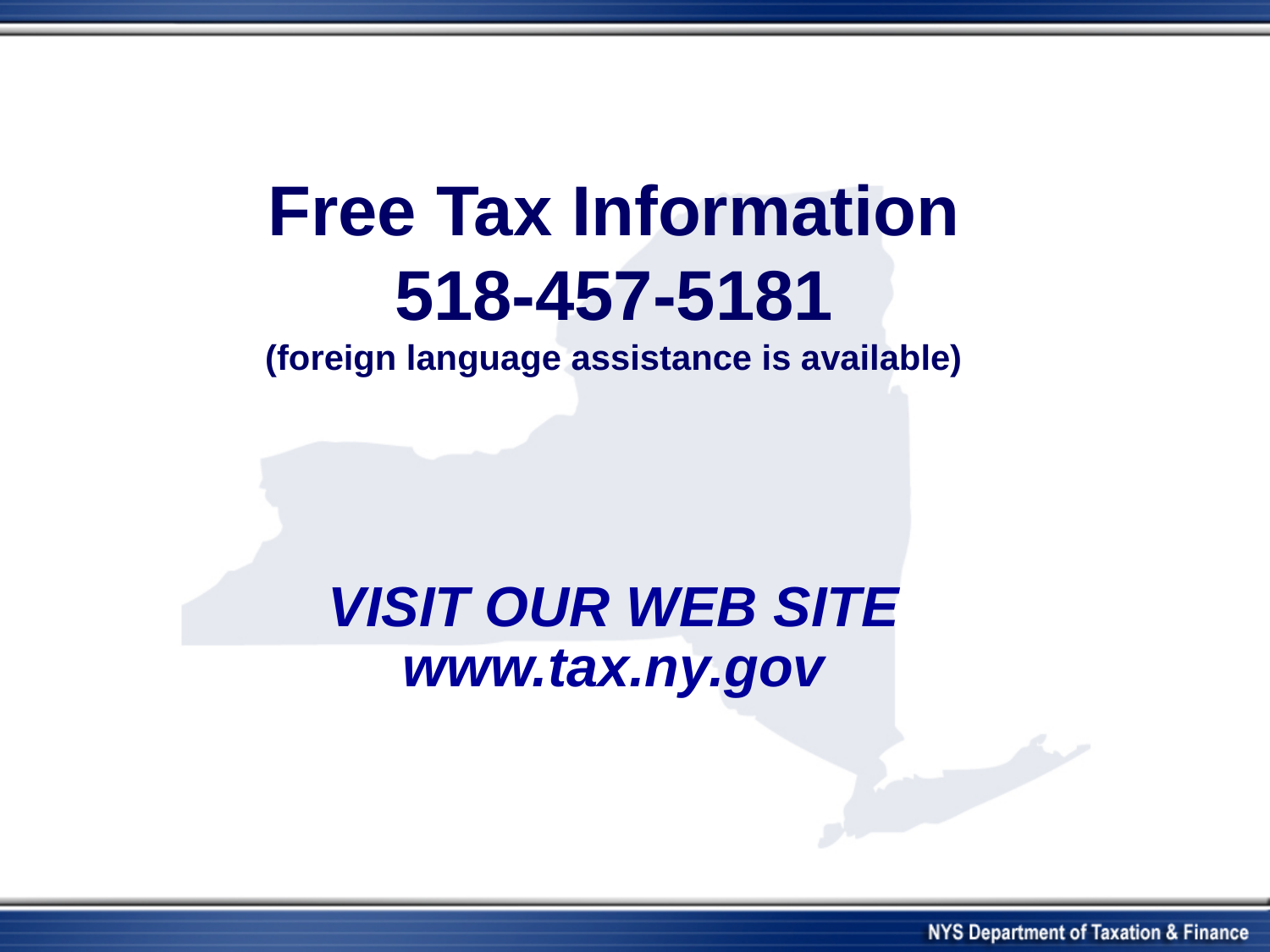

# Free Tax Information 518-457-5181 (foreign language assistance is available)
VISIT OUR WEB SITE www.tax.ny.gov